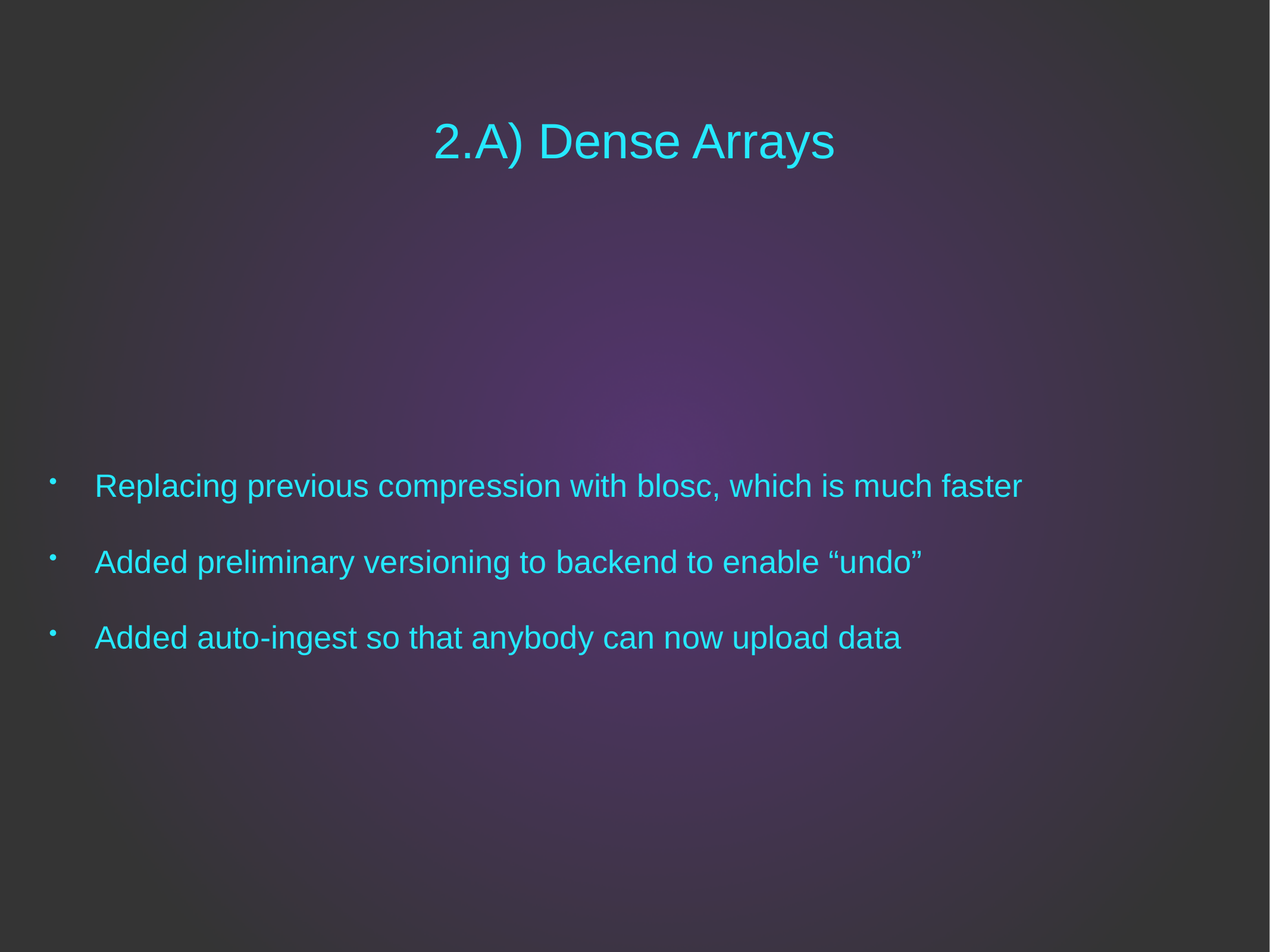

# 2.A) Dense Arrays
Replacing previous compression with blosc, which is much faster
Added preliminary versioning to backend to enable “undo”
Added auto-ingest so that anybody can now upload data